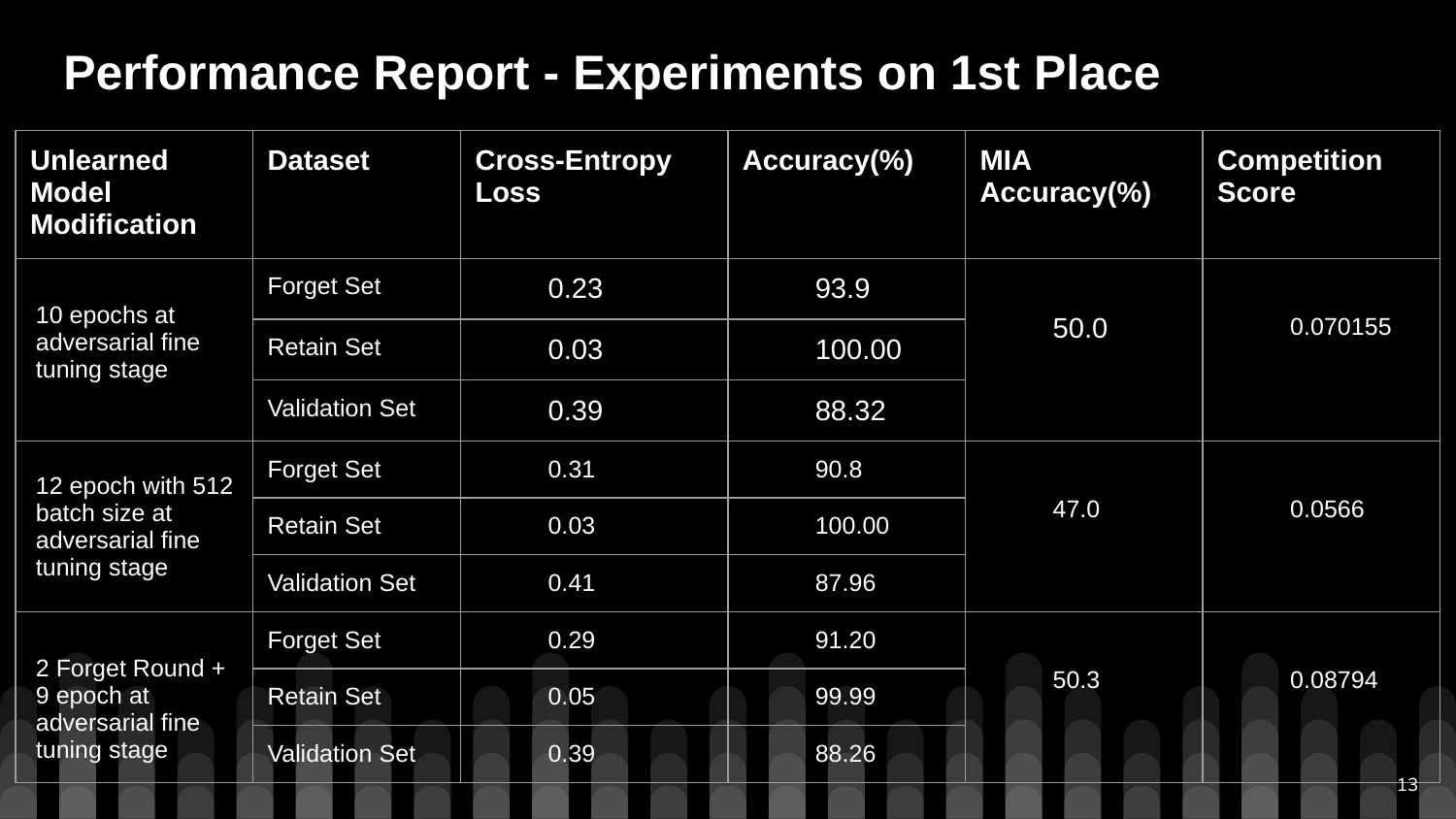

# Performance Report - Experiments on 1st Place
| Unlearned Model Modification | Dataset | Cross-Entropy Loss | Accuracy(%) | MIA Accuracy(%) | Competition Score |
| --- | --- | --- | --- | --- | --- |
| 10 epochs at adversarial fine tuning stage | Forget Set | 0.23 | 93.9 | 50.0 | 0.070155 |
|  | Retain Set | 0.03 | 100.00 |  |  |
|  | Validation Set | 0.39 | 88.32 |  |  |
| 12 epoch with 512 batch size at adversarial fine tuning stage | Forget Set | 0.31 | 90.8 | 47.0 | 0.0566 |
|  | Retain Set | 0.03 | 100.00 |  |  |
|  | Validation Set | 0.41 | 87.96 |  |  |
| 2 Forget Round + 9 epoch at adversarial fine tuning stage | Forget Set | 0.29 | 91.20 | 50.3 | 0.08794 |
|  | Retain Set | 0.05 | 99.99 |  |  |
|  | Validation Set | 0.39 | 88.26 |  |  |

13